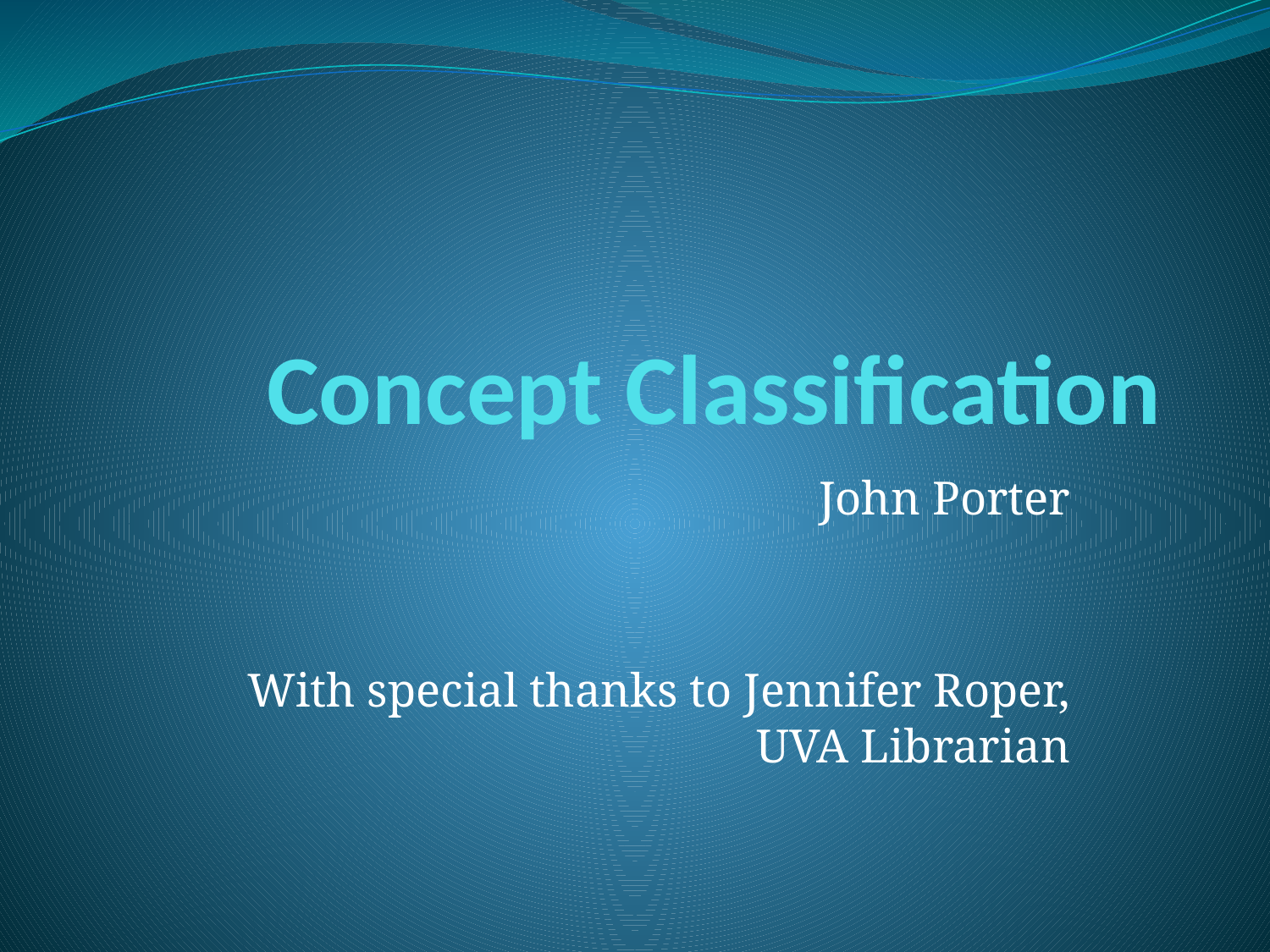

# Concept Classification
John Porter

With special thanks to Jennifer Roper, UVA Librarian